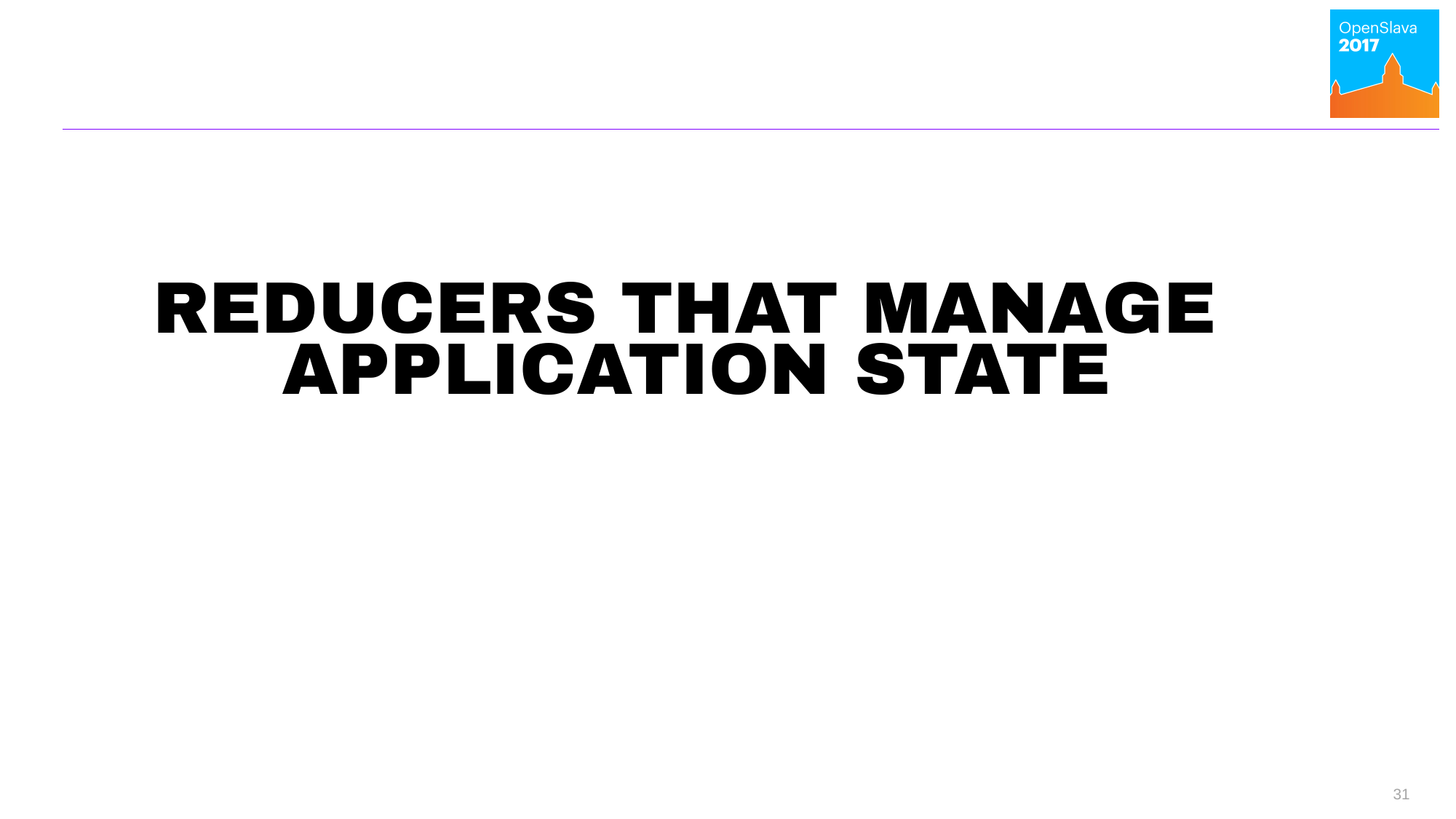

# Reducers that manage application state
31